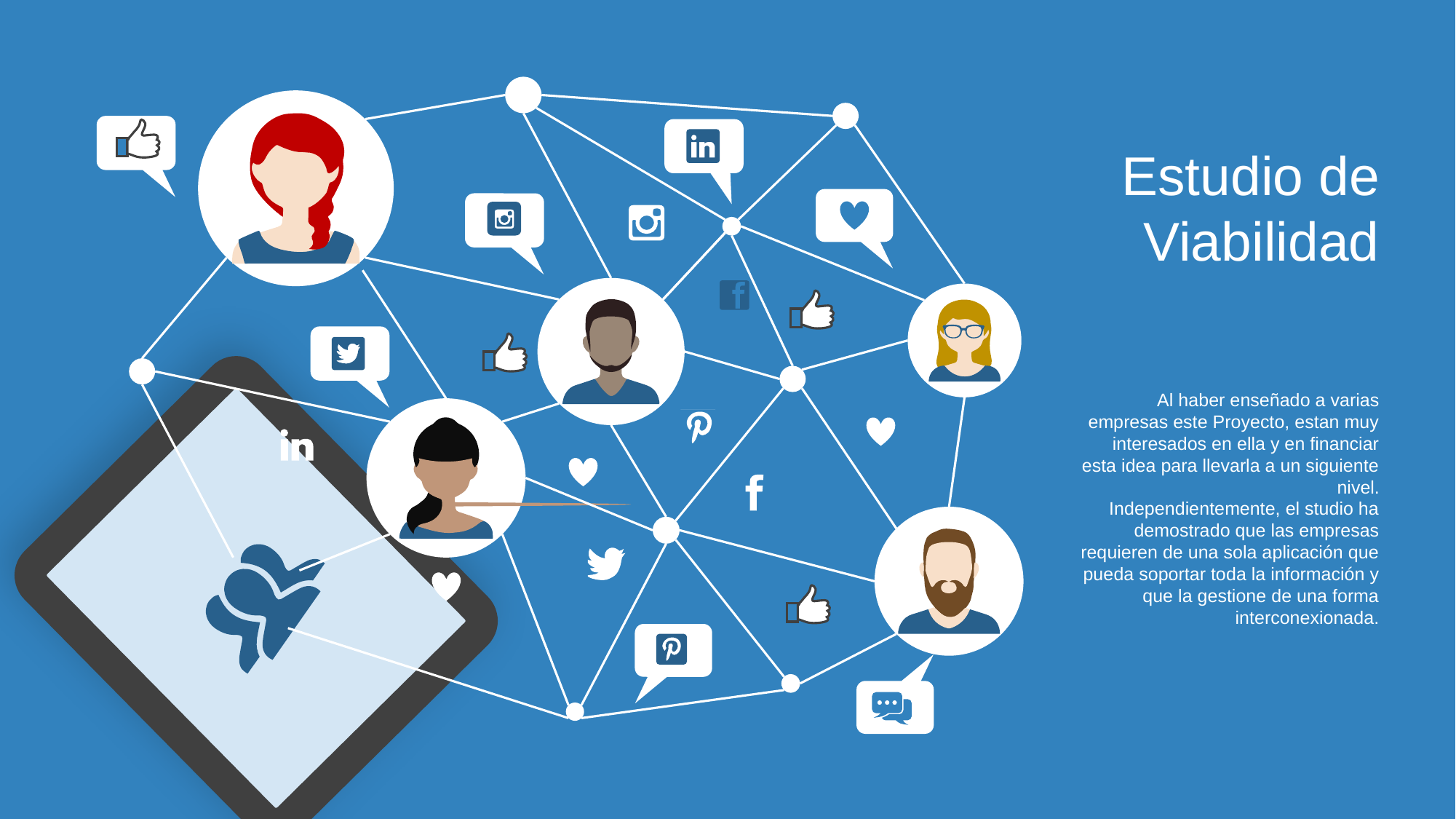

Estudio de Viabilidad

Al haber enseñado a varias empresas este Proyecto, estan muy interesados en ella y en financiar esta idea para llevarla a un siguiente nivel.
Independientemente, el studio ha demostrado que las empresas requieren de una sola aplicación que pueda soportar toda la información y que la gestione de una forma interconexionada.